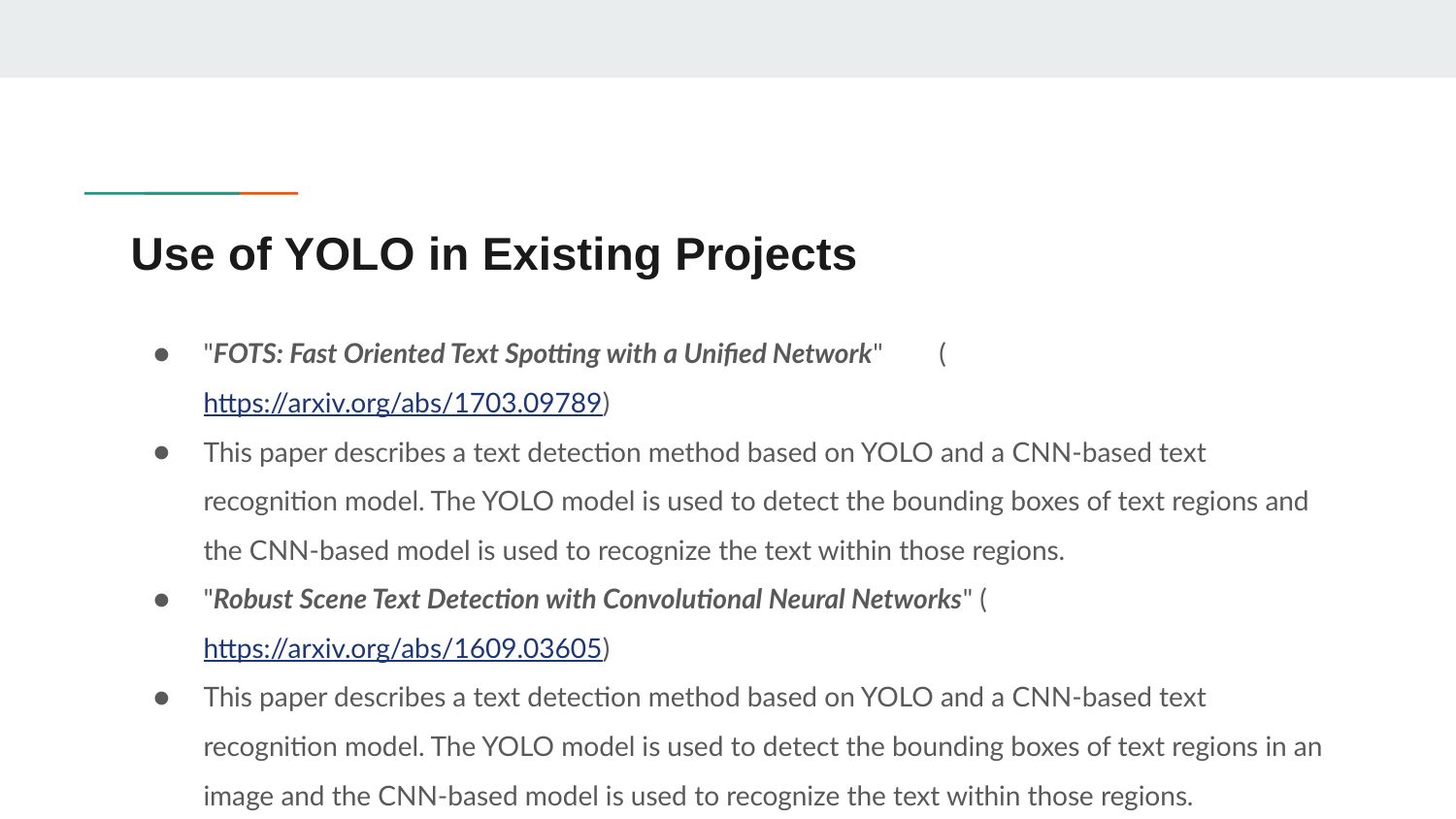

# Use of YOLO in Existing Projects
"FOTS: Fast Oriented Text Spotting with a Unified Network"        (https://arxiv.org/abs/1703.09789)
This paper describes a text detection method based on YOLO and a CNN-based text recognition model. The YOLO model is used to detect the bounding boxes of text regions and the CNN-based model is used to recognize the text within those regions.
"Robust Scene Text Detection with Convolutional Neural Networks" (https://arxiv.org/abs/1609.03605)
This paper describes a text detection method based on YOLO and a CNN-based text recognition model. The YOLO model is used to detect the bounding boxes of text regions in an image and the CNN-based model is used to recognize the text within those regions.